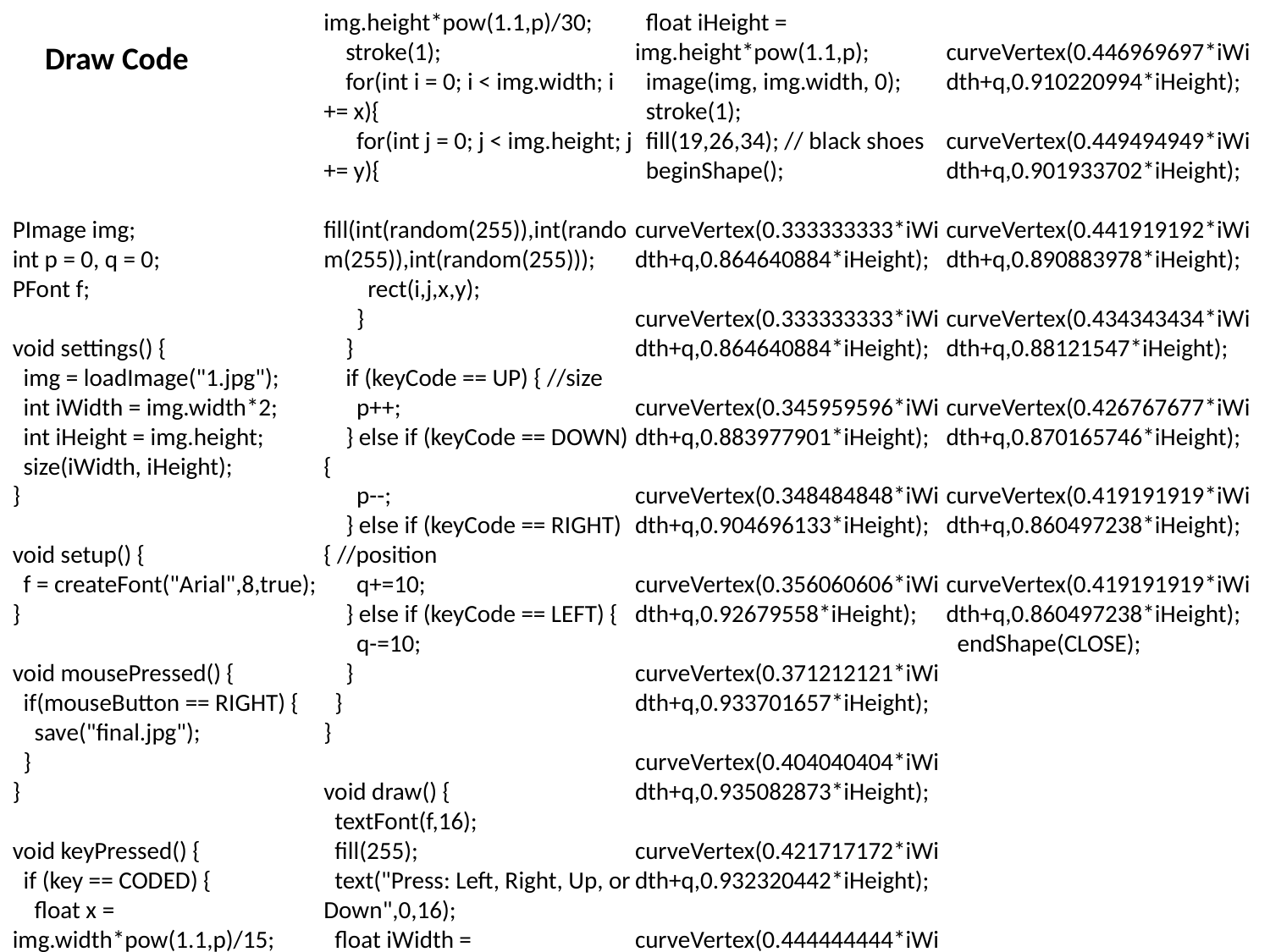

PImage img;
int p = 0, q = 0;
PFont f;

void settings() {
  img = loadImage("1.jpg");
  int iWidth = img.width*2;
  int iHeight = img.height;
  size(iWidth, iHeight);
}

void setup() {
  f = createFont("Arial",8,true);
}

void mousePressed() {
  if(mouseButton == RIGHT) {
    save("final.jpg");
  }
}

void keyPressed() {
  if (key == CODED) {
    float x = img.width*pow(1.1,p)/15;
    float y = img.height*pow(1.1,p)/30;
    stroke(1);
    for(int i = 0; i < img.width; i += x){
      for(int j = 0; j < img.height; j += y){
        fill(int(random(255)),int(random(255)),int(random(255)));
        rect(i,j,x,y);
      }
    }
    if (keyCode == UP) { //size
      p++;
    } else if (keyCode == DOWN) {
      p--;
    } else if (keyCode == RIGHT) { //position
      q+=10;
    } else if (keyCode == LEFT) {
      q-=10;
    }
  }
}

void draw() {
  textFont(f,16);
  fill(255);
  text("Press: Left, Right, Up, or Down",0,16);
  float iWidth = img.width*pow(1.1,p);
  float iHeight = img.height*pow(1.1,p);
  image(img, img.width, 0);
  stroke(1);
  fill(19,26,34); // black shoes
  beginShape();
  curveVertex(0.333333333*iWidth+q,0.864640884*iHeight);
  curveVertex(0.333333333*iWidth+q,0.864640884*iHeight);
  curveVertex(0.345959596*iWidth+q,0.883977901*iHeight);
  curveVertex(0.348484848*iWidth+q,0.904696133*iHeight);
  curveVertex(0.356060606*iWidth+q,0.92679558*iHeight);
  curveVertex(0.371212121*iWidth+q,0.933701657*iHeight);
  curveVertex(0.404040404*iWidth+q,0.935082873*iHeight);
  curveVertex(0.421717172*iWidth+q,0.932320442*iHeight);
  curveVertex(0.444444444*iWidth+q,0.924033149*iHeight);
  curveVertex(0.446969697*iWidth+q,0.910220994*iHeight);
  curveVertex(0.449494949*iWidth+q,0.901933702*iHeight);
  curveVertex(0.441919192*iWidth+q,0.890883978*iHeight);
  curveVertex(0.434343434*iWidth+q,0.88121547*iHeight);
  curveVertex(0.426767677*iWidth+q,0.870165746*iHeight);
  curveVertex(0.419191919*iWidth+q,0.860497238*iHeight);
  curveVertex(0.419191919*iWidth+q,0.860497238*iHeight);
  endShape(CLOSE);
Draw Code